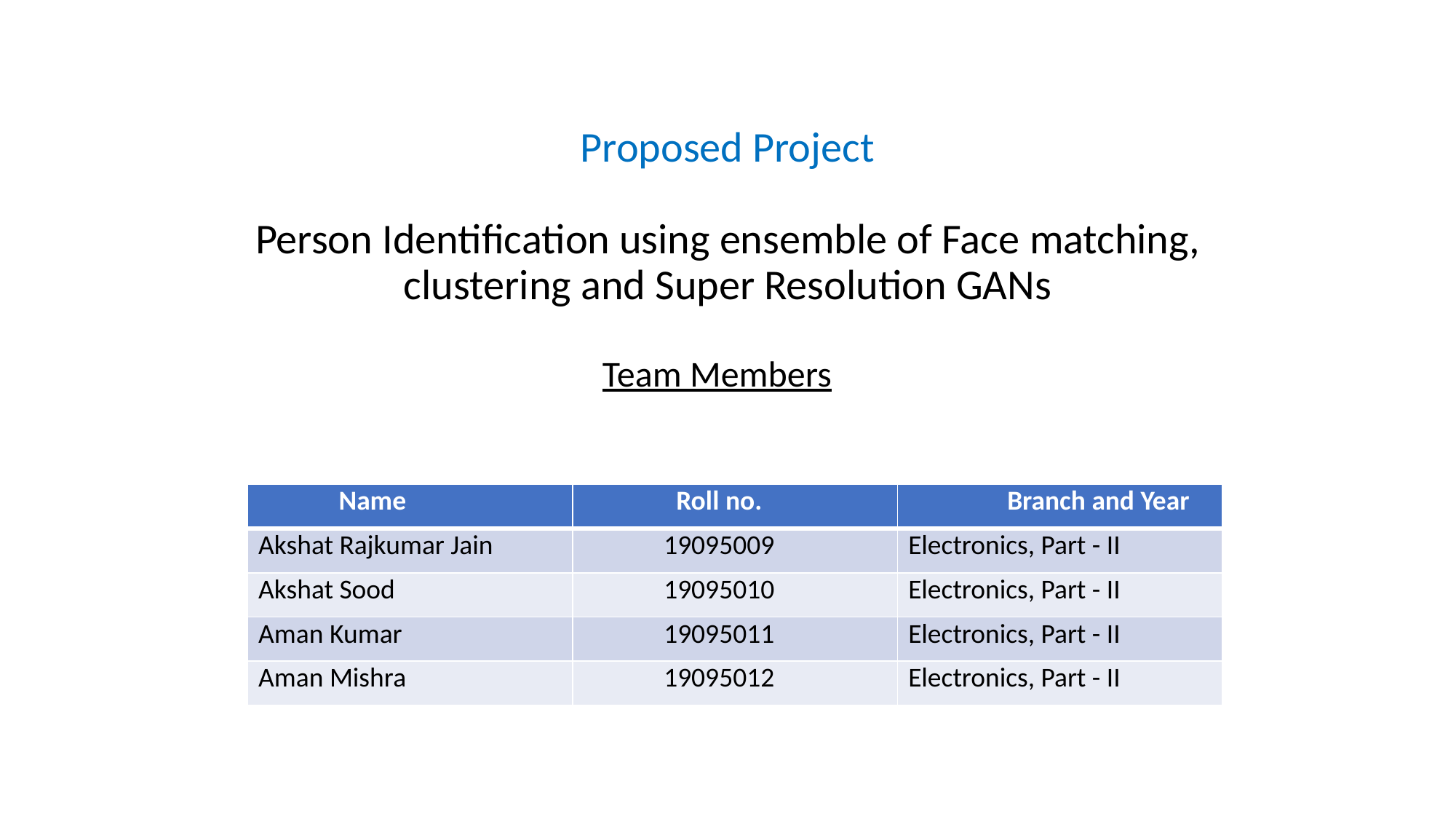

# Proposed Project Person Identification using ensemble of Face matching, clustering and Super Resolution GANs
Team Members

| Name | Roll no. | Branch and Year |
| --- | --- | --- |
| Akshat Rajkumar Jain | 19095009 | Electronics, Part - II |
| Akshat Sood | 19095010 | Electronics, Part - II |
| Aman Kumar | 19095011 | Electronics, Part - II |
| Aman Mishra | 19095012 | Electronics, Part - II |